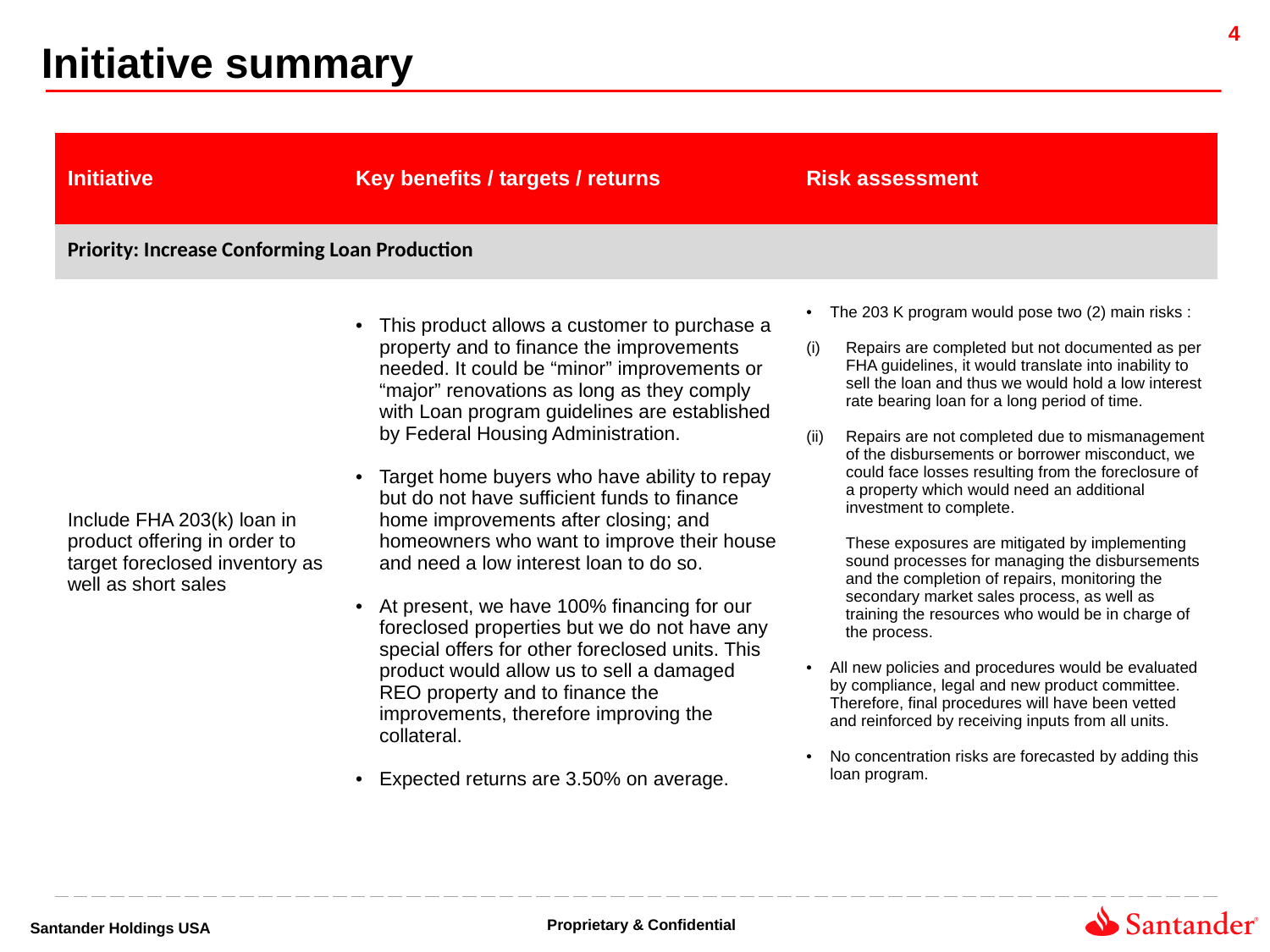

Initiative summary
| Initiative | Key benefits / targets / returns | Risk assessment |
| --- | --- | --- |
| Priority: Increase Conforming Loan Production |  |  |
| Include FHA 203(k) loan in product offering in order to target foreclosed inventory as well as short sales | This product allows a customer to purchase a property and to finance the improvements needed. It could be “minor” improvements or “major” renovations as long as they comply with Loan program guidelines are established by Federal Housing Administration. Target home buyers who have ability to repay but do not have sufficient funds to finance home improvements after closing; and homeowners who want to improve their house and need a low interest loan to do so. At present, we have 100% financing for our foreclosed properties but we do not have any special offers for other foreclosed units. This product would allow us to sell a damaged REO property and to finance the improvements, therefore improving the collateral. Expected returns are 3.50% on average. | The 203 K program would pose two (2) main risks : Repairs are completed but not documented as per FHA guidelines, it would translate into inability to sell the loan and thus we would hold a low interest rate bearing loan for a long period of time. Repairs are not completed due to mismanagement of the disbursements or borrower misconduct, we could face losses resulting from the foreclosure of a property which would need an additional investment to complete. These exposures are mitigated by implementing sound processes for managing the disbursements and the completion of repairs, monitoring the secondary market sales process, as well as training the resources who would be in charge of the process. All new policies and procedures would be evaluated by compliance, legal and new product committee. Therefore, final procedures will have been vetted and reinforced by receiving inputs from all units. No concentration risks are forecasted by adding this loan program. |
|  |  |  |